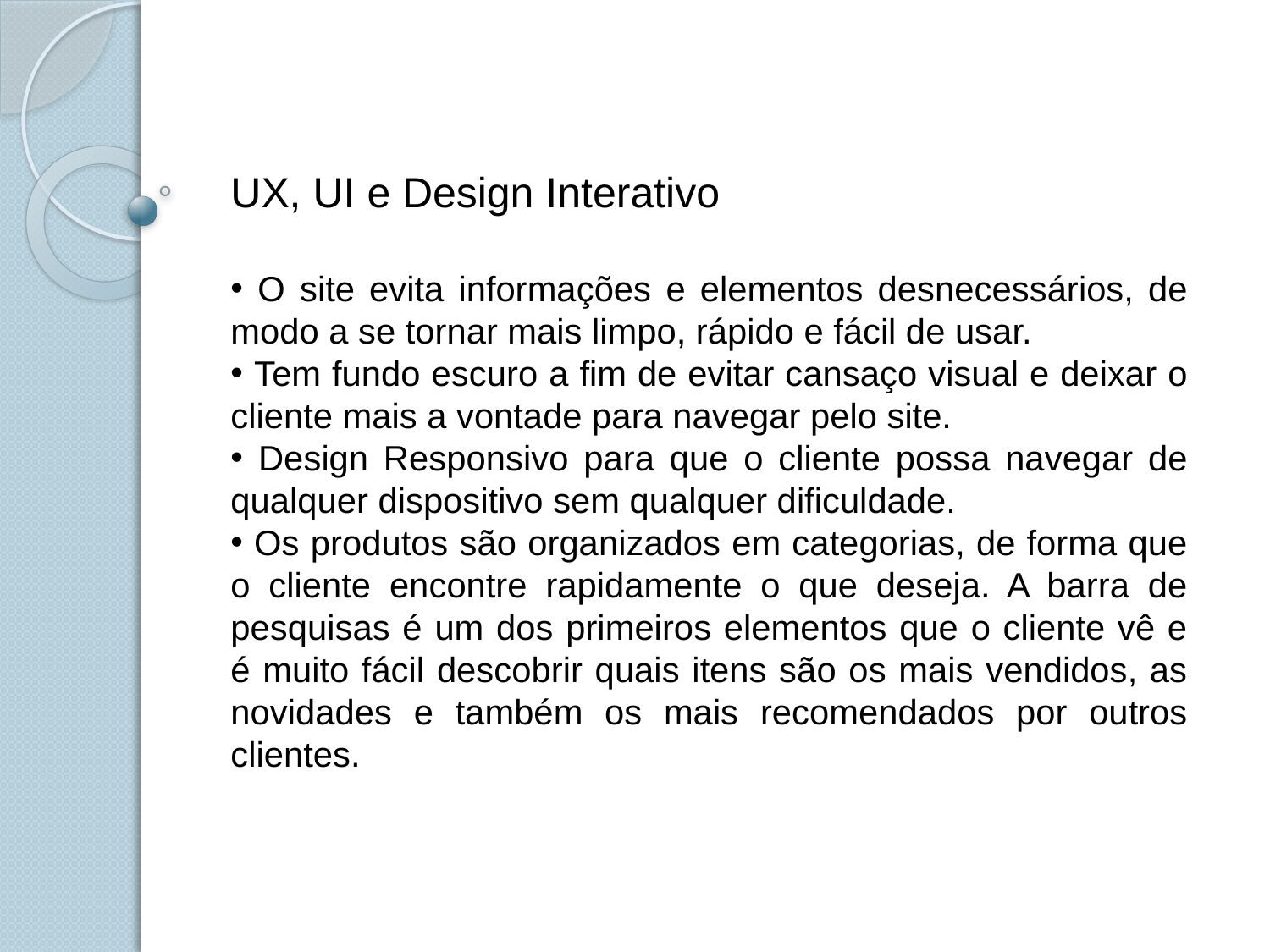

UX, UI e Design Interativo

 O site evita informações e elementos desnecessários, de modo a se tornar mais limpo, rápido e fácil de usar.
 Tem fundo escuro a fim de evitar cansaço visual e deixar o cliente mais a vontade para navegar pelo site.
 Design Responsivo para que o cliente possa navegar de qualquer dispositivo sem qualquer dificuldade.
 Os produtos são organizados em categorias, de forma que o cliente encontre rapidamente o que deseja. A barra de pesquisas é um dos primeiros elementos que o cliente vê e é muito fácil descobrir quais itens são os mais vendidos, as novidades e também os mais recomendados por outros clientes.